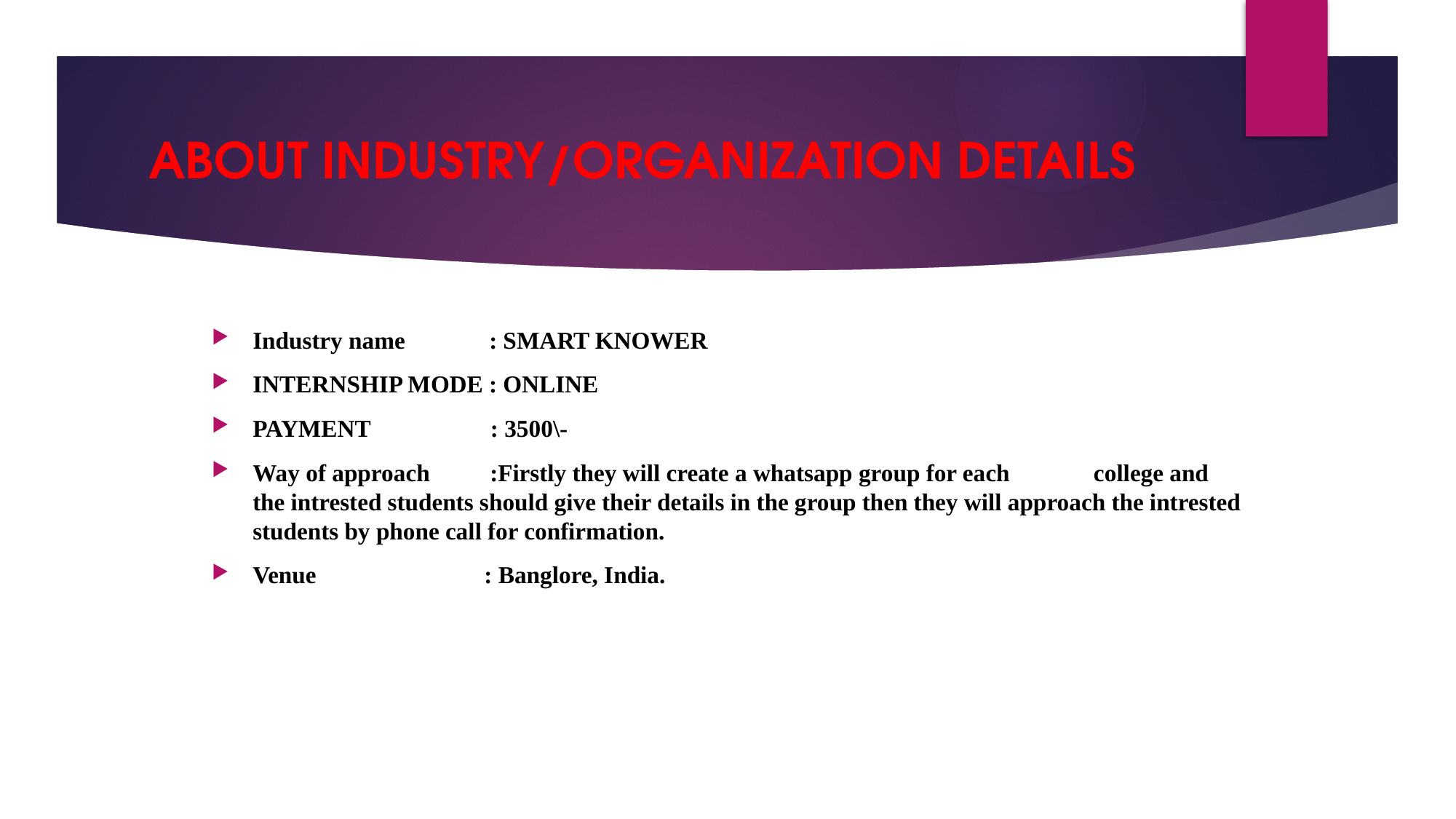

# ABOUT INDUSTRY/ORGANIZATION DETAILS
Industry name              : SMART KNOWER
INTERNSHIP MODE : ONLINE
PAYMENT                    : 3500\-
Way of approach          :Firstly they will create a whatsapp group for each              college and the intrested students should give their details in the group then they will approach the intrested students by phone call for confirmation.
Venue                            : Banglore, India.